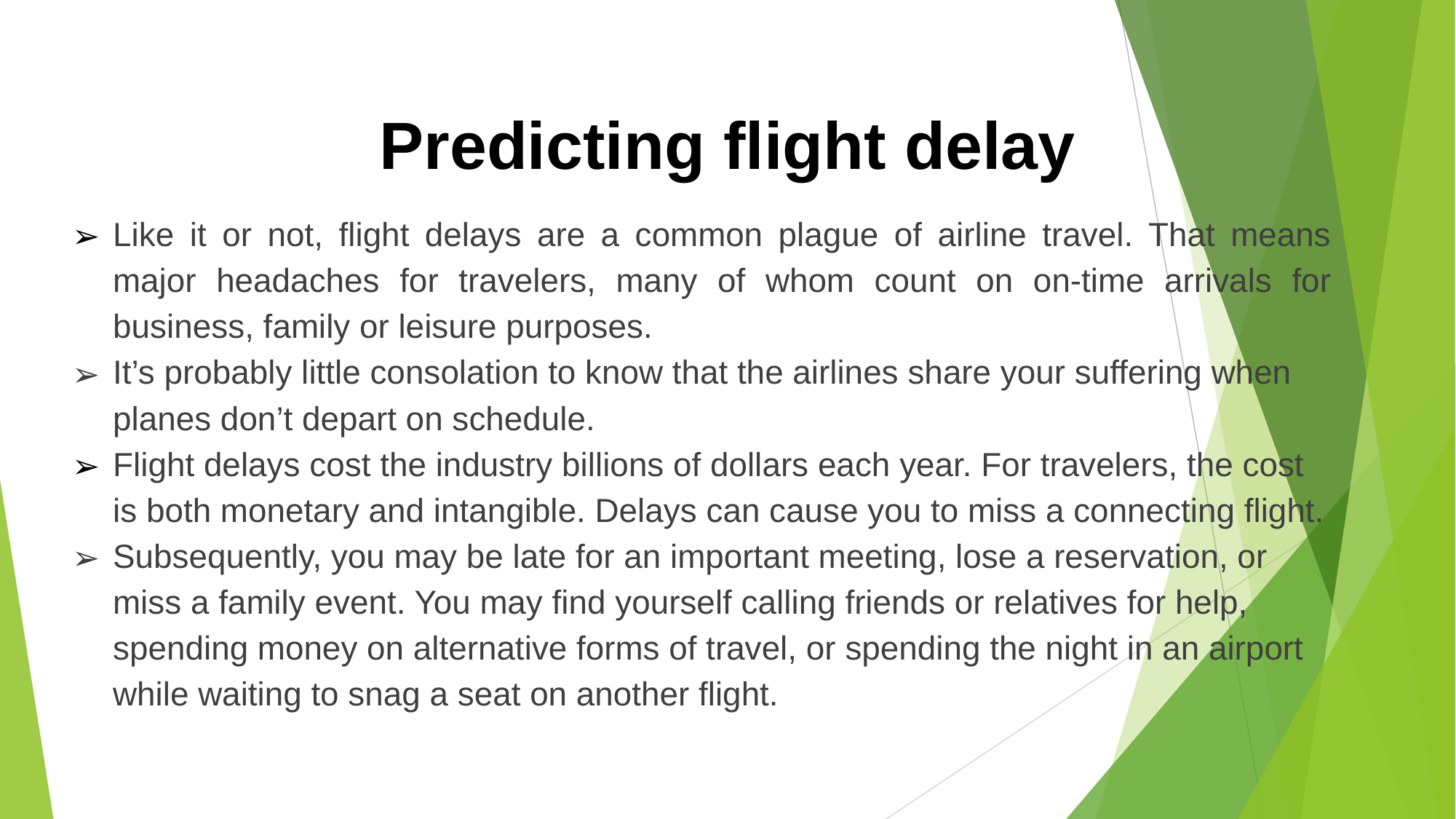

Predicting flight delay

Like it or not, flight delays are a common plague of airline travel. That means major headaches for travelers, many of whom count on on-time arrivals for business, family or leisure purposes.
It’s probably little consolation to know that the airlines share your suffering when planes don’t depart on schedule.
Flight delays cost the industry billions of dollars each year. For travelers, the cost is both monetary and intangible. Delays can cause you to miss a connecting flight.
Subsequently, you may be late for an important meeting, lose a reservation, or miss a family event. You may find yourself calling friends or relatives for help, spending money on alternative forms of travel, or spending the night in an airport while waiting to snag a seat on another flight.